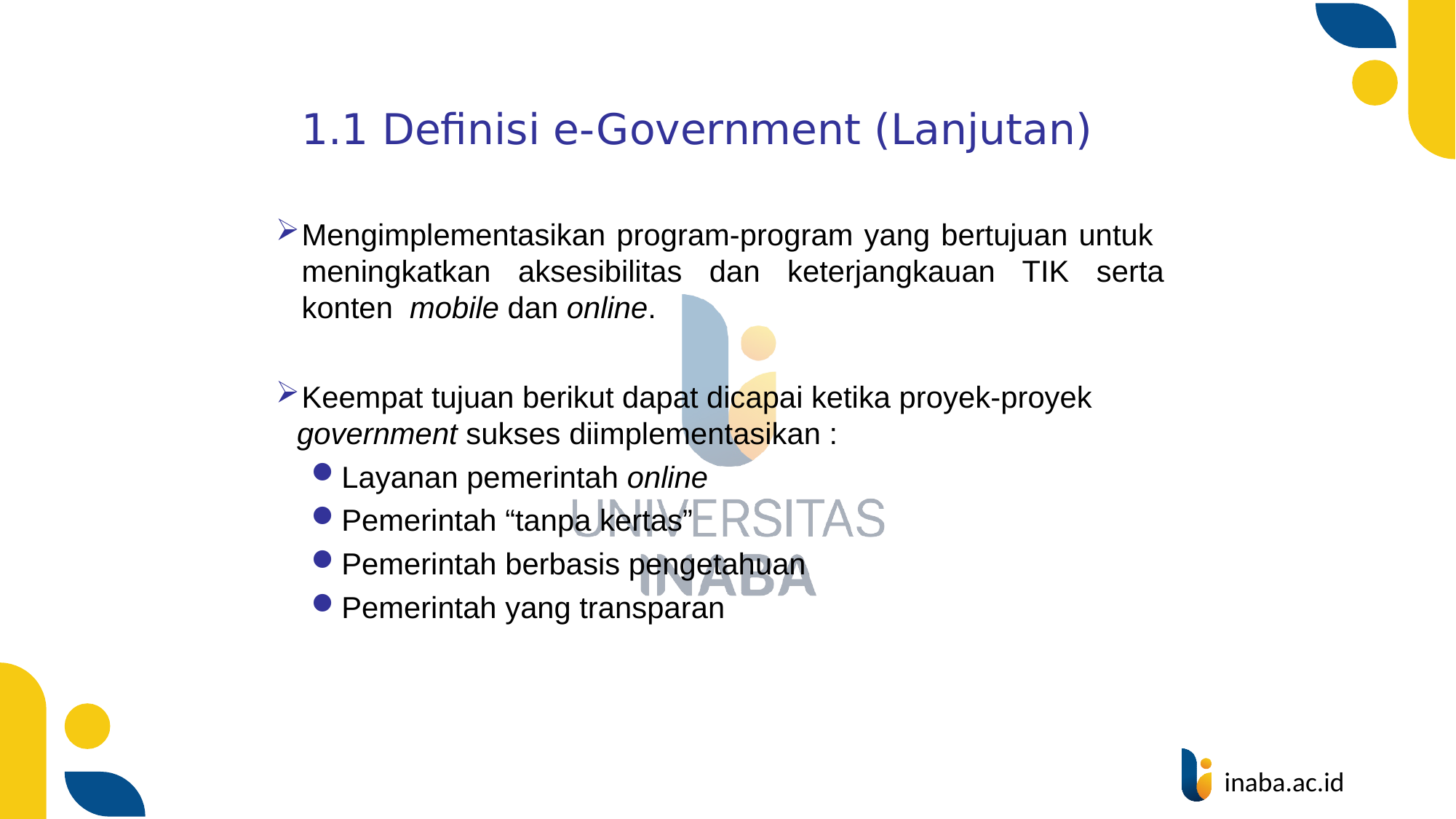

1.1 Definisi e-Government (Lanjutan)

Mengimplementasikan program-program yang bertujuan untuk  meningkatkan aksesibilitas dan keterjangkauan TIK serta konten  mobile dan online.

Keempat tujuan berikut dapat dicapai ketika proyek-proyek
government sukses diimplementasikan :
Layanan pemerintah online
Pemerintah “tanpa kertas”
Pemerintah berbasis pengetahuan
Pemerintah yang transparan